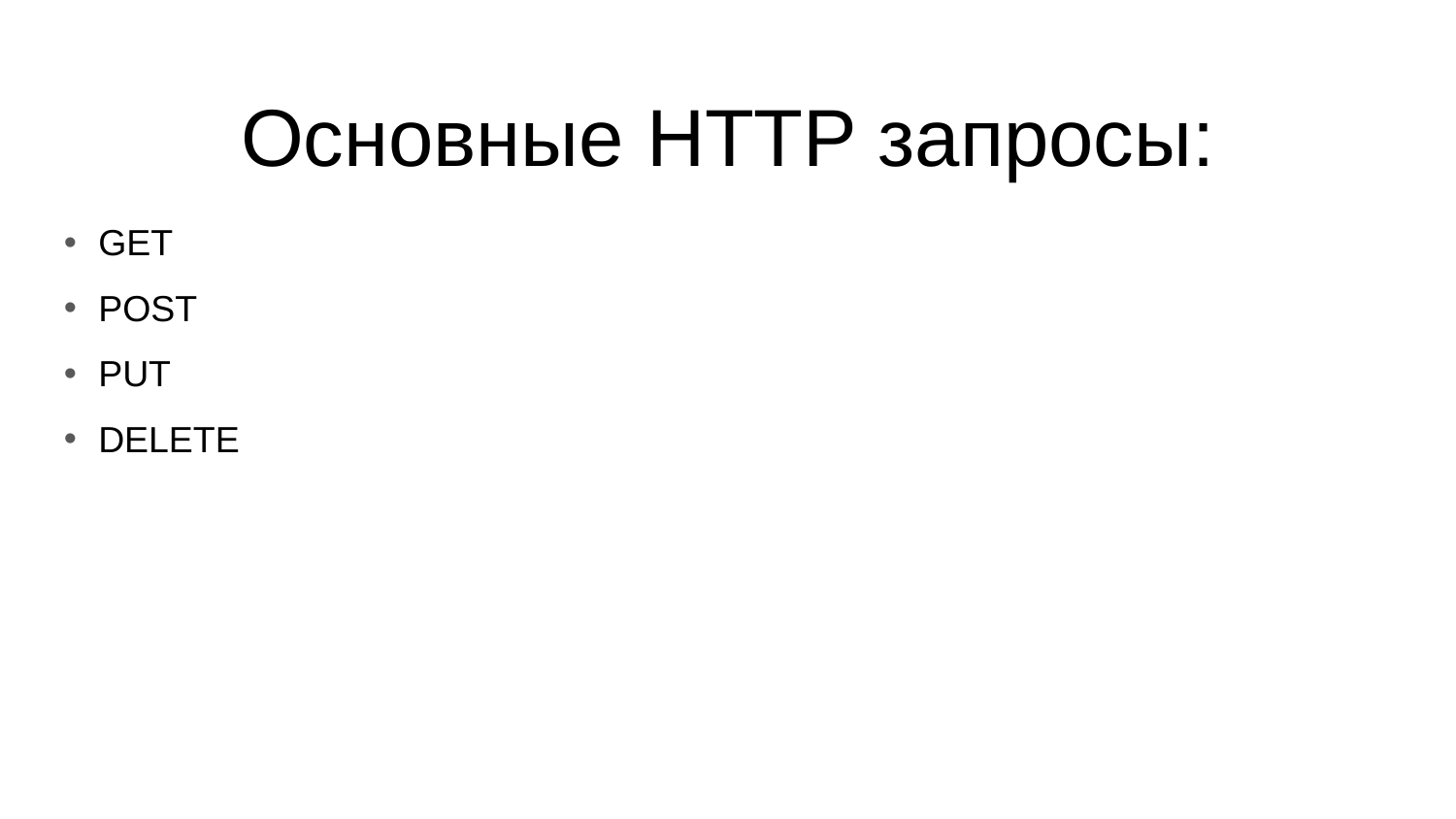

Основные HTTP запросы:
GET
POST
PUT
DELETE